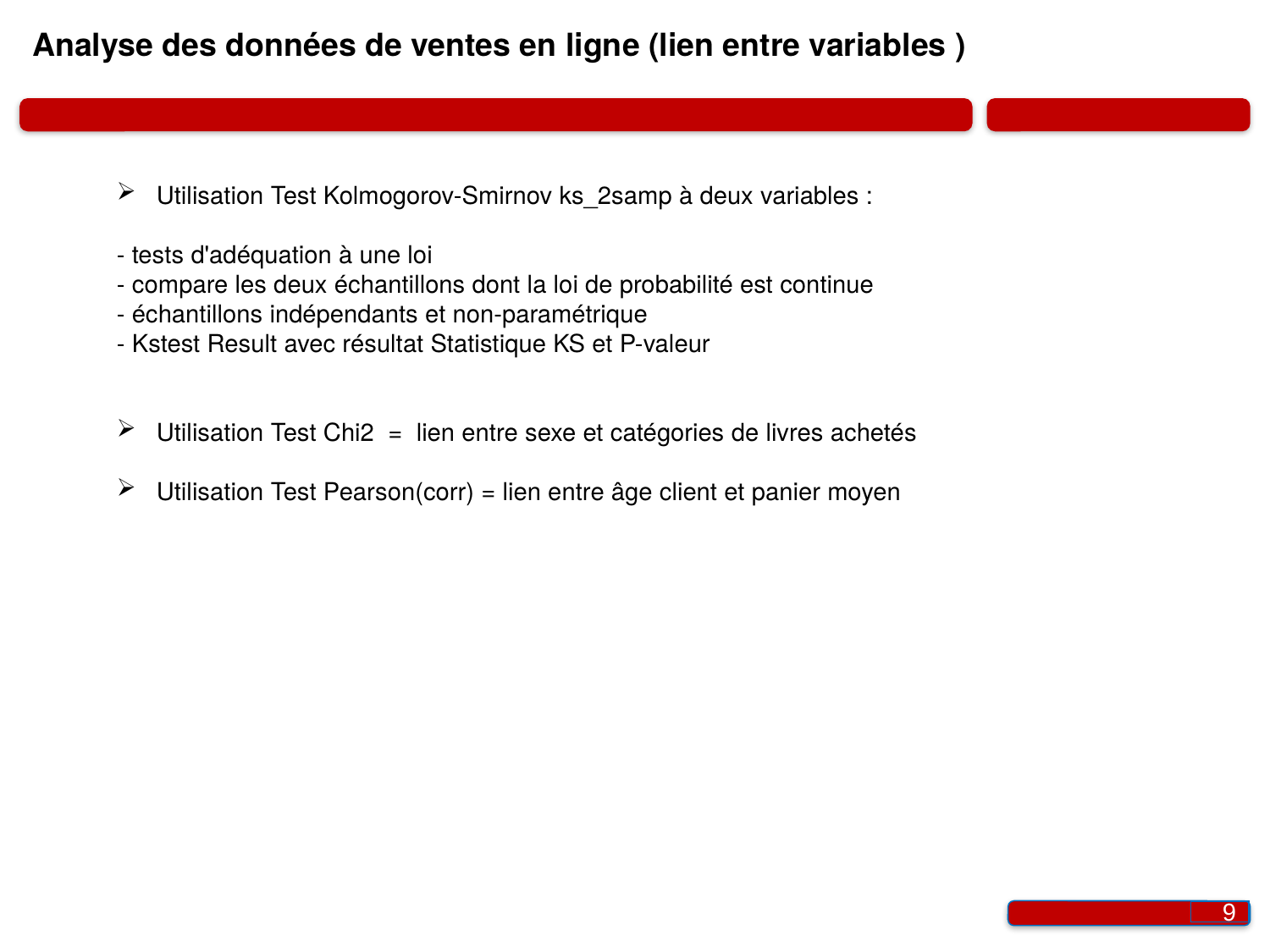

# Analyse des données de ventes en ligne (lien entre variables )

Utilisation Test Kolmogorov-Smirnov ks_2samp à deux variables :

- tests d'adéquation à une loi
- compare les deux échantillons dont la loi de probabilité est continue
- échantillons indépendants et non-paramétrique
- Kstest Result avec résultat Statistique KS et P-valeur

Utilisation Test Chi2  =  lien entre sexe et catégories de livres achetés

Utilisation Test Pearson(corr) = lien entre âge client et panier moyen

9